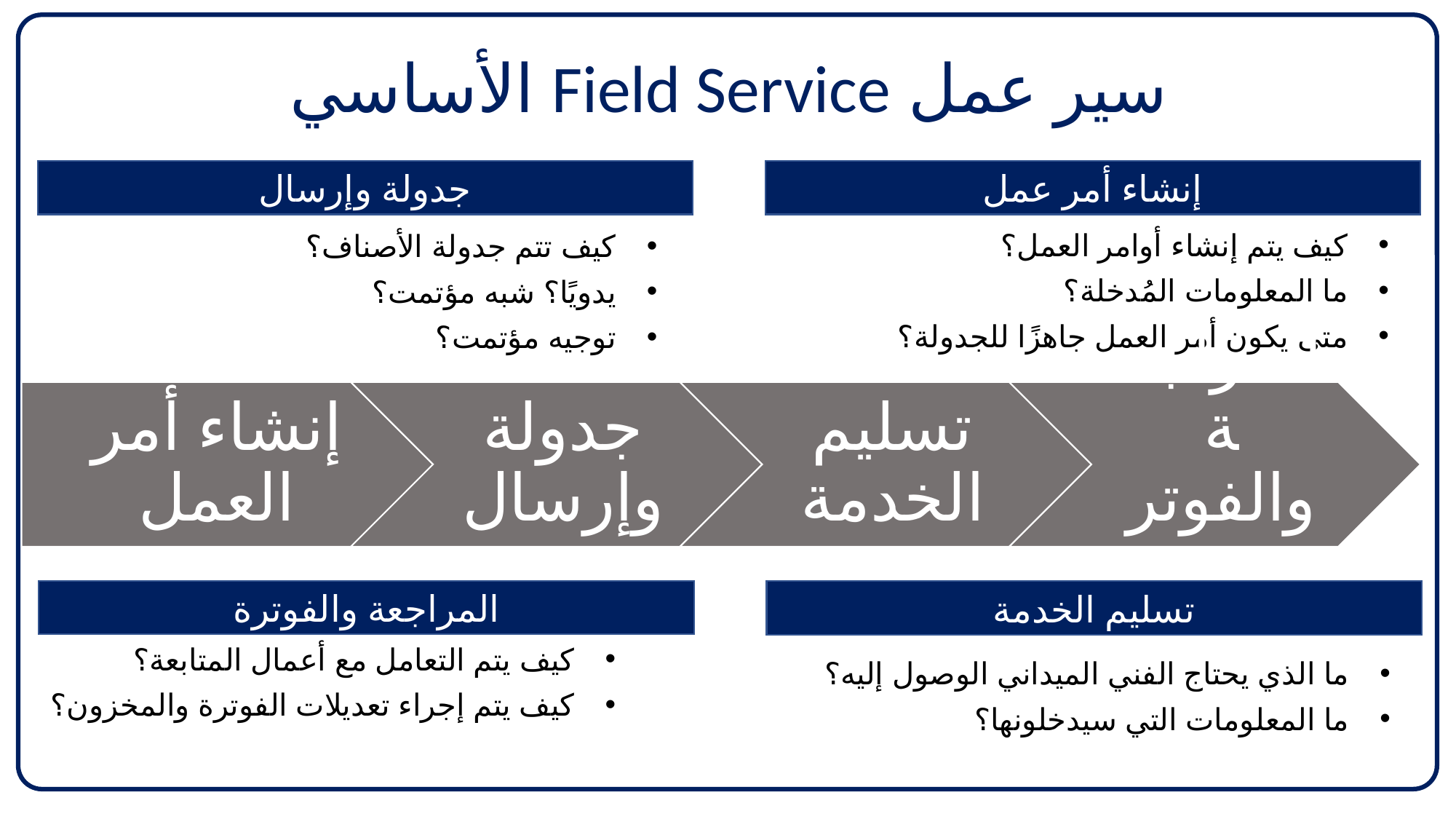

سير عمل Field Service الأساسي
جدولة وإرسال
إنشاء أمر عمل
كيف يتم إنشاء أوامر العمل؟
ما المعلومات المُدخلة؟
متى يكون أمر العمل جاهزًا للجدولة؟
كيف تتم جدولة الأصناف؟
يدويًا؟ شبه مؤتمت؟
توجيه مؤتمت؟
إنشاء أمر العمل
جدولة وإرسال
تسليم الخدمة
المراجعة والفوترة
المراجعة والفوترة
تسليم الخدمة
كيف يتم التعامل مع أعمال المتابعة؟
كيف يتم إجراء تعديلات الفوترة والمخزون؟
ما الذي يحتاج الفني الميداني الوصول إليه؟
ما المعلومات التي سيدخلونها؟